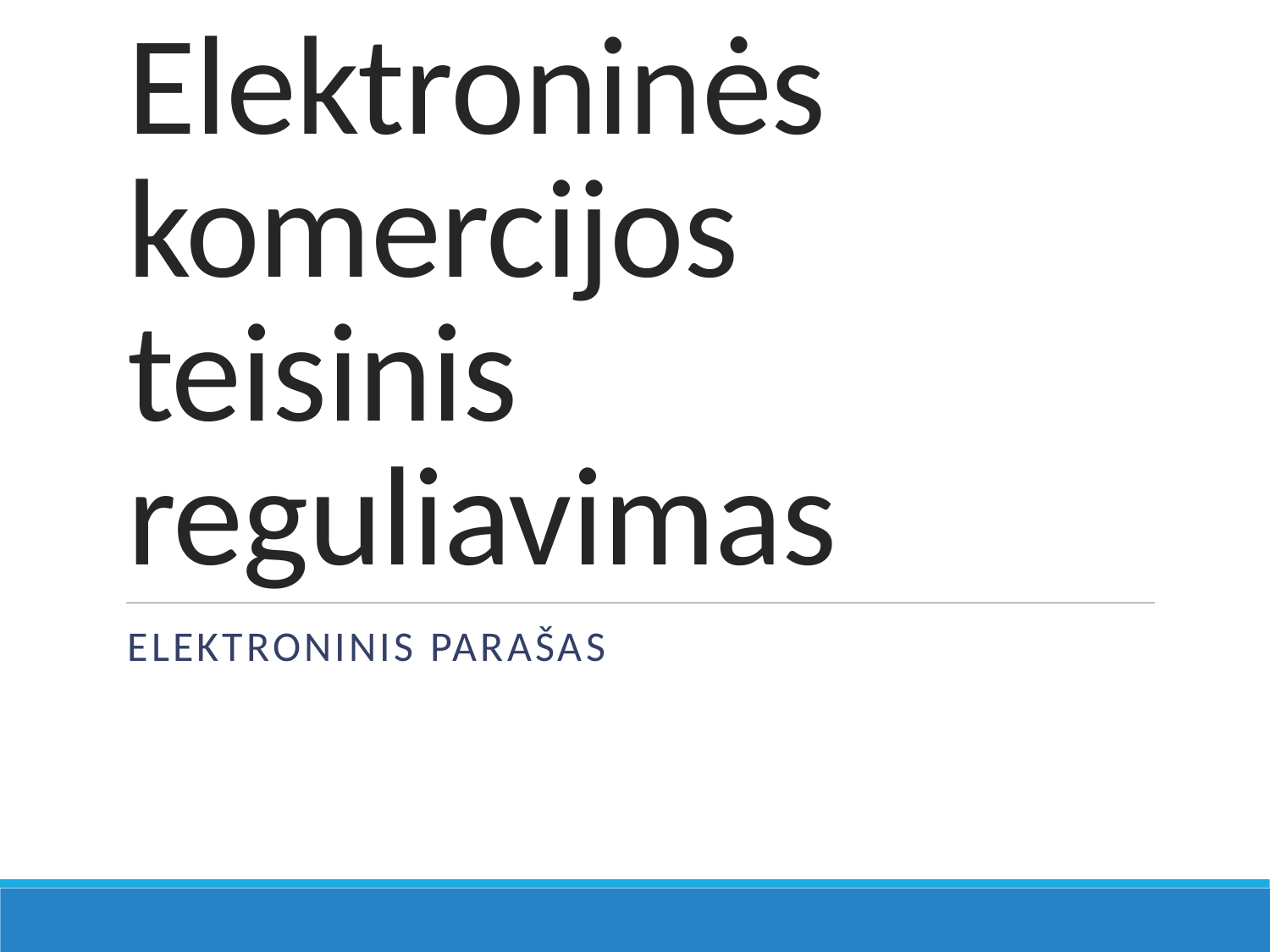

# Elektroninės komercijos teisinis reguliavimas
Elektroninis parašas